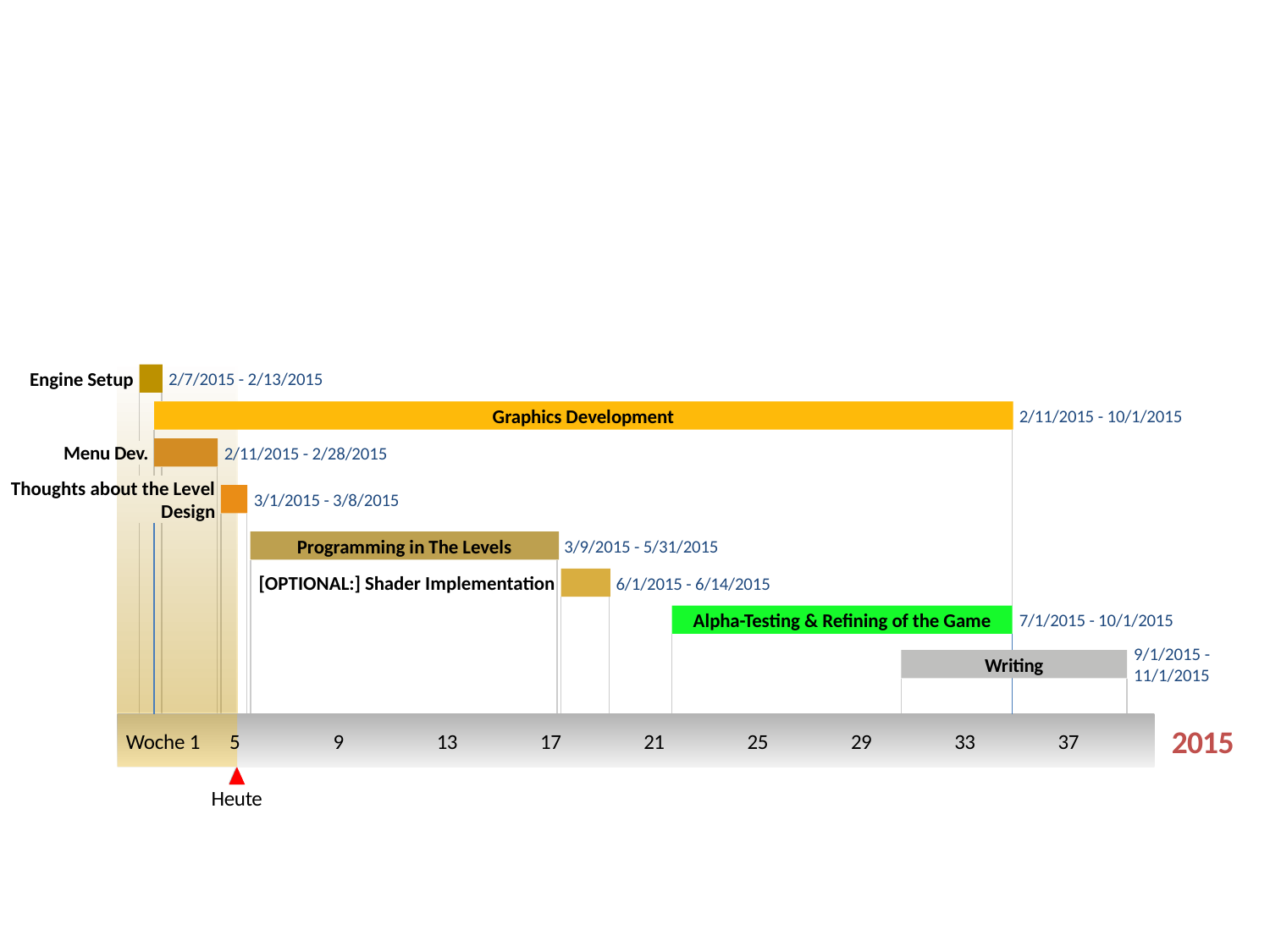

Seminararbeits-zeitplan
5 tage

Engine Setup
2/7/2015 - 2/13/2015

167 tage

Graphics Development
2/11/2015 - 10/1/2015

13 tage

Menu Dev.
2/11/2015 - 2/28/2015

5 tage
Thoughts about the Level Design

3/1/2015 - 3/8/2015

60 tage

Programming in The Levels
3/9/2015 - 5/31/2015

10 tage

[OPTIONAL:] Shader Implementation
6/1/2015 - 6/14/2015

67 tage

Alpha-Testing & Refining of the Game
7/1/2015 - 10/1/2015

44 tage
9/1/2015 - 11/1/2015

Writing

2015
2015
Woche 1
5
9
13
17
21
25
29
33
37

Heute